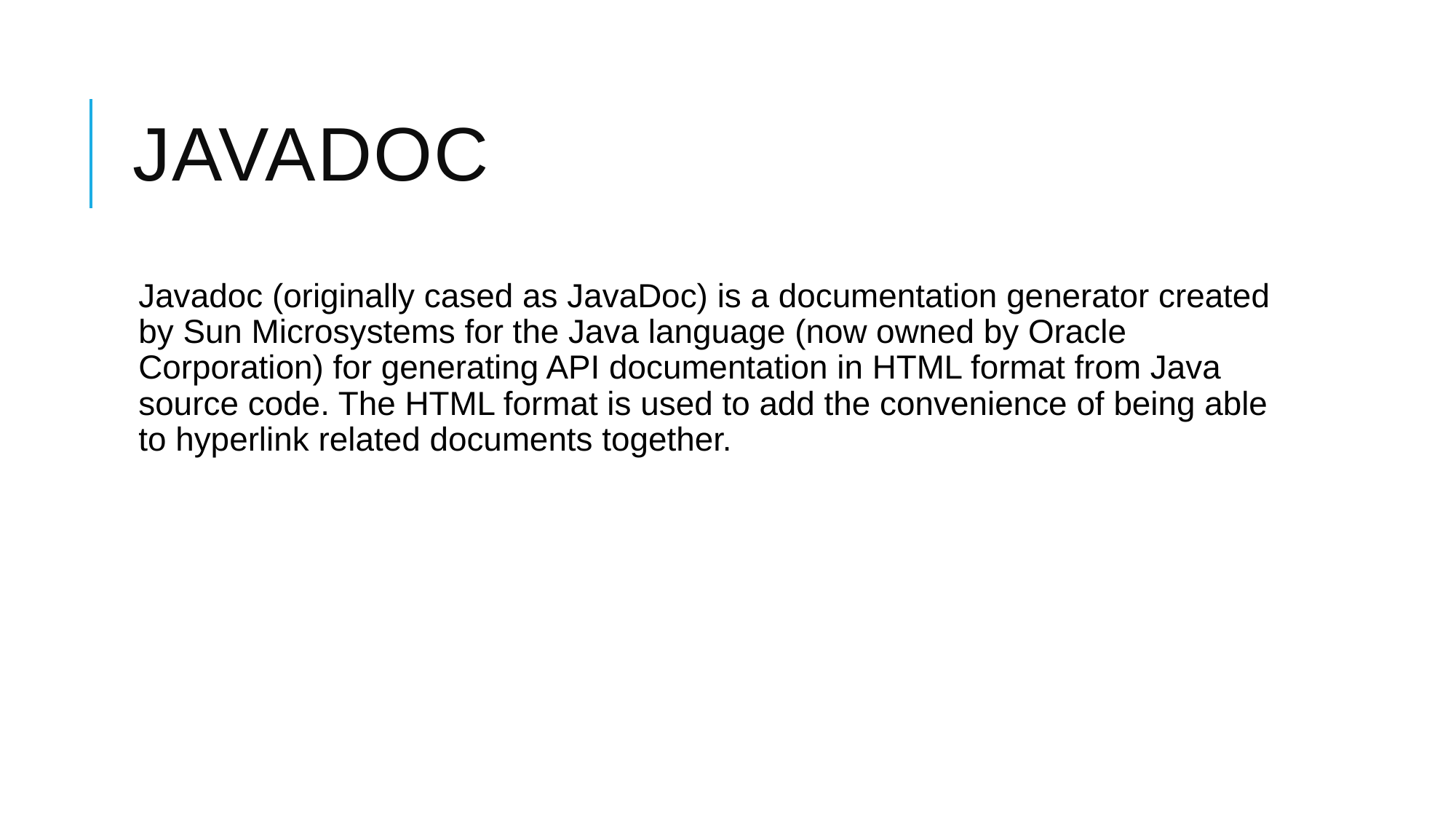

# JAVAdoc
Javadoc (originally cased as JavaDoc) is a documentation generator created by Sun Microsystems for the Java language (now owned by Oracle Corporation) for generating API documentation in HTML format from Java source code. The HTML format is used to add the convenience of being able to hyperlink related documents together.